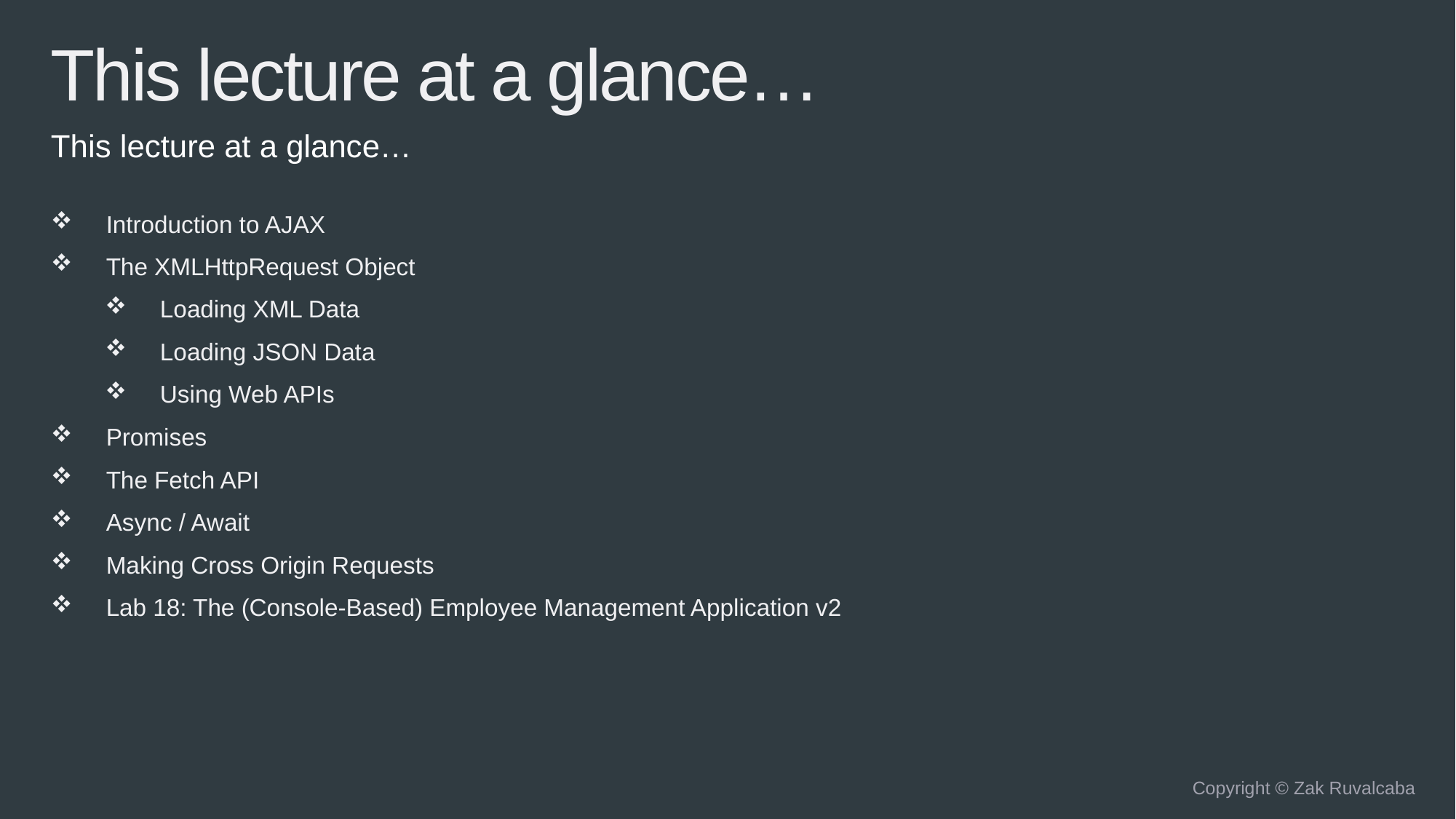

# This lecture at a glance…
This lecture at a glance…
Introduction to AJAX
The XMLHttpRequest Object
Loading XML Data
Loading JSON Data
Using Web APIs
Promises
The Fetch API
Async / Await
Making Cross Origin Requests
Lab 18: The (Console-Based) Employee Management Application v2